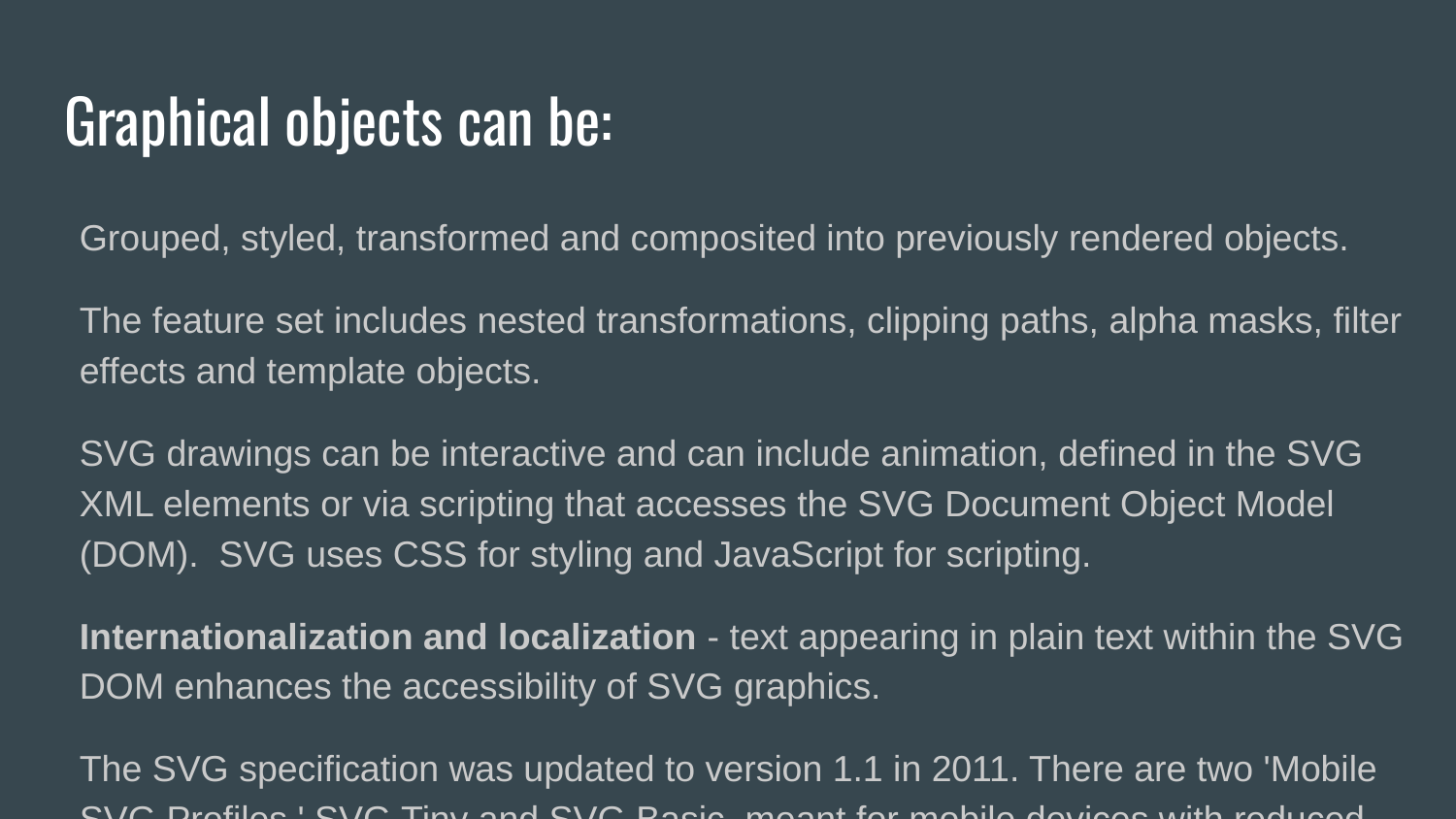

# Graphical objects can be:
Grouped, styled, transformed and composited into previously rendered objects.
The feature set includes nested transformations, clipping paths, alpha masks, filter effects and template objects.
SVG drawings can be interactive and can include animation, defined in the SVG XML elements or via scripting that accesses the SVG Document Object Model (DOM).  SVG uses CSS for styling and JavaScript for scripting.
Internationalization and localization - text appearing in plain text within the SVG DOM enhances the accessibility of SVG graphics.
The SVG specification was updated to version 1.1 in 2011. There are two 'Mobile SVG Profiles,' SVG Tiny and SVG Basic, meant for mobile devices with reduced computational and display capabilities. Scalable Vector Graphics 2 became a W3C Candidate Recommendation on 15 September 2016. SVG 2 incorporates several new features in addition to those of SVG 1.1 and SVG Tiny 1.2.